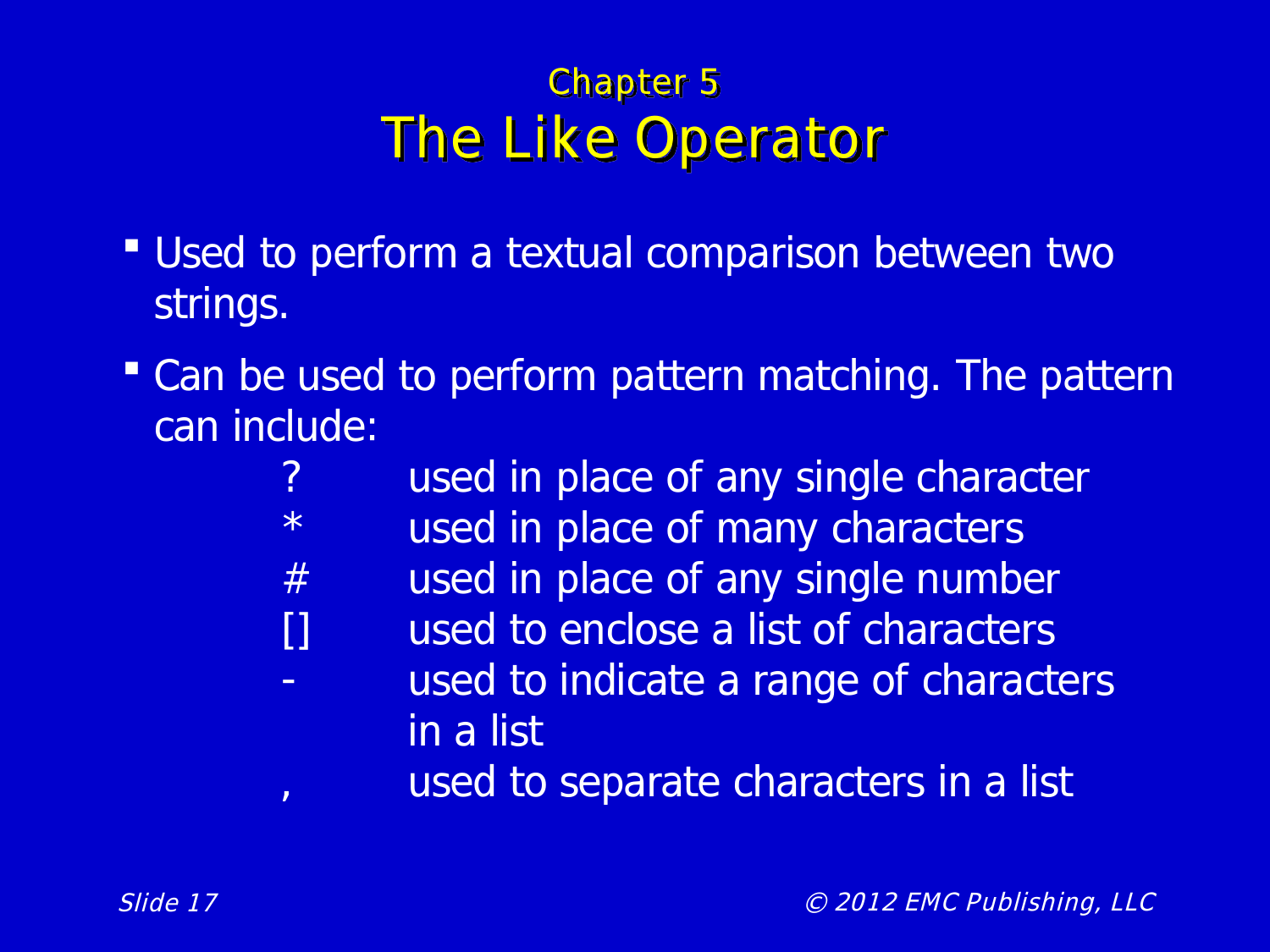

# Chapter 5 The Like Operator
Used to perform a textual comparison between two strings.
Can be used to perform pattern matching. The pattern can include:
	?	used in place of any single character
	*	used in place of many characters
	#	used in place of any single number
	[]	used to enclose a list of characters
	-	used to indicate a range of characters
		in a list
	,	used to separate characters in a list
© 2012 EMC Publishing, LLC
Slide 17